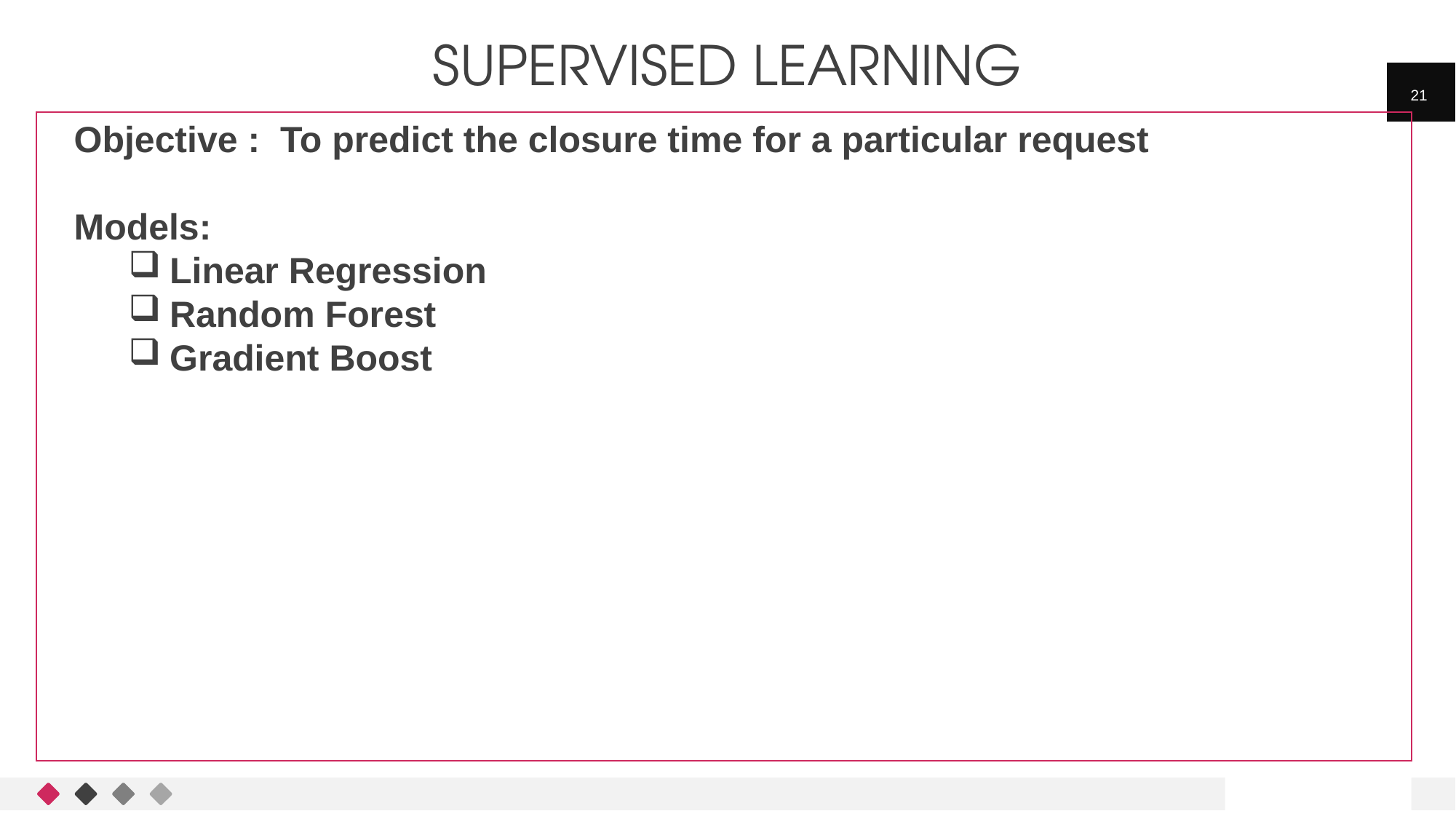

# Supervised learning
21

Objective :  To predict the closure time for a particular request

Models:
Linear Regression
Random Forest
Gradient Boost